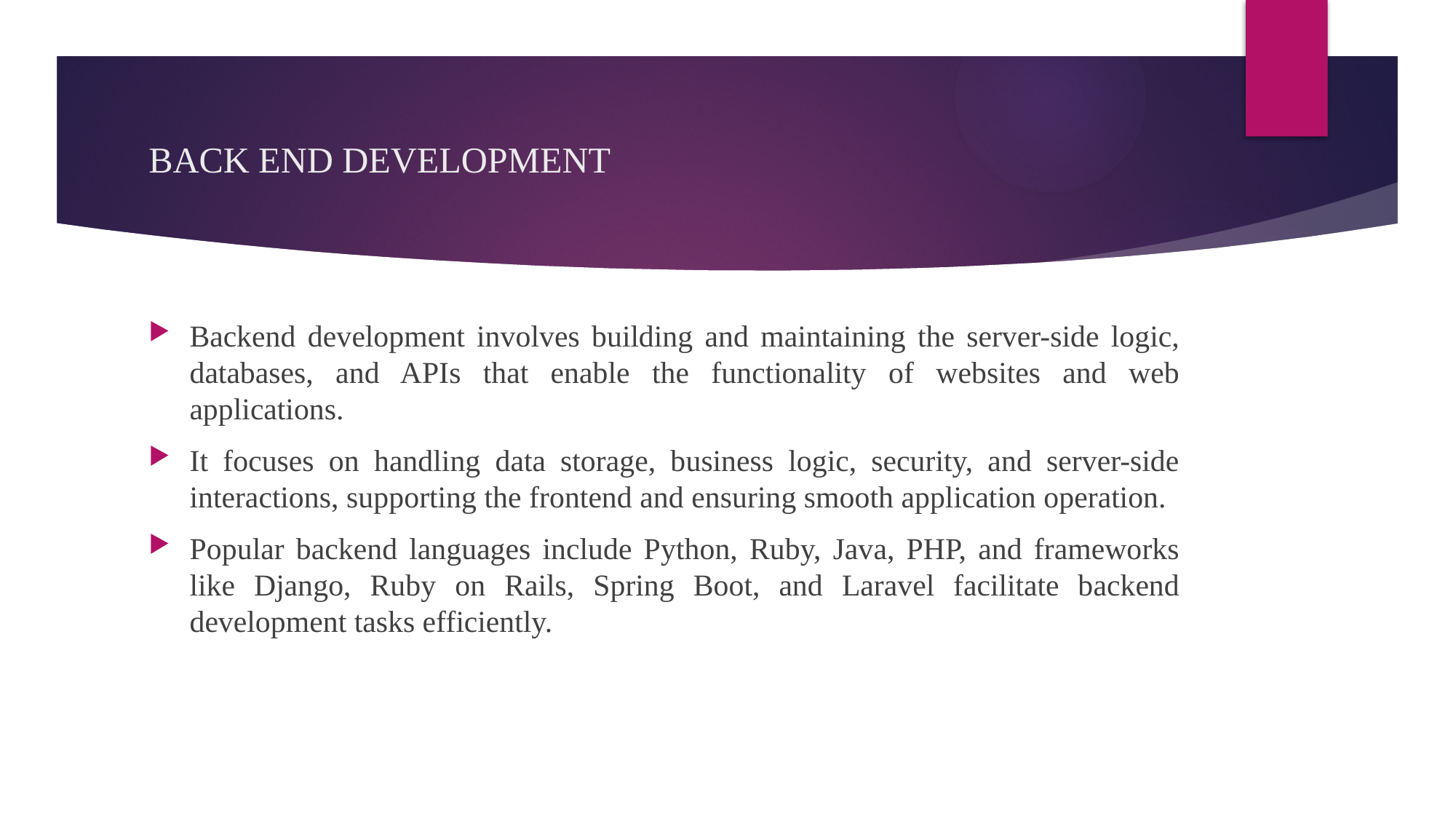

# BACK END DEVELOPMENT
Backend development involves building and maintaining the server-side logic, databases, and APIs that enable the functionality of websites and web applications.
It focuses on handling data storage, business logic, security, and server-side interactions, supporting the frontend and ensuring smooth application operation.
Popular backend languages include Python, Ruby, Java, PHP, and frameworks like Django, Ruby on Rails, Spring Boot, and Laravel facilitate backend development tasks efficiently.